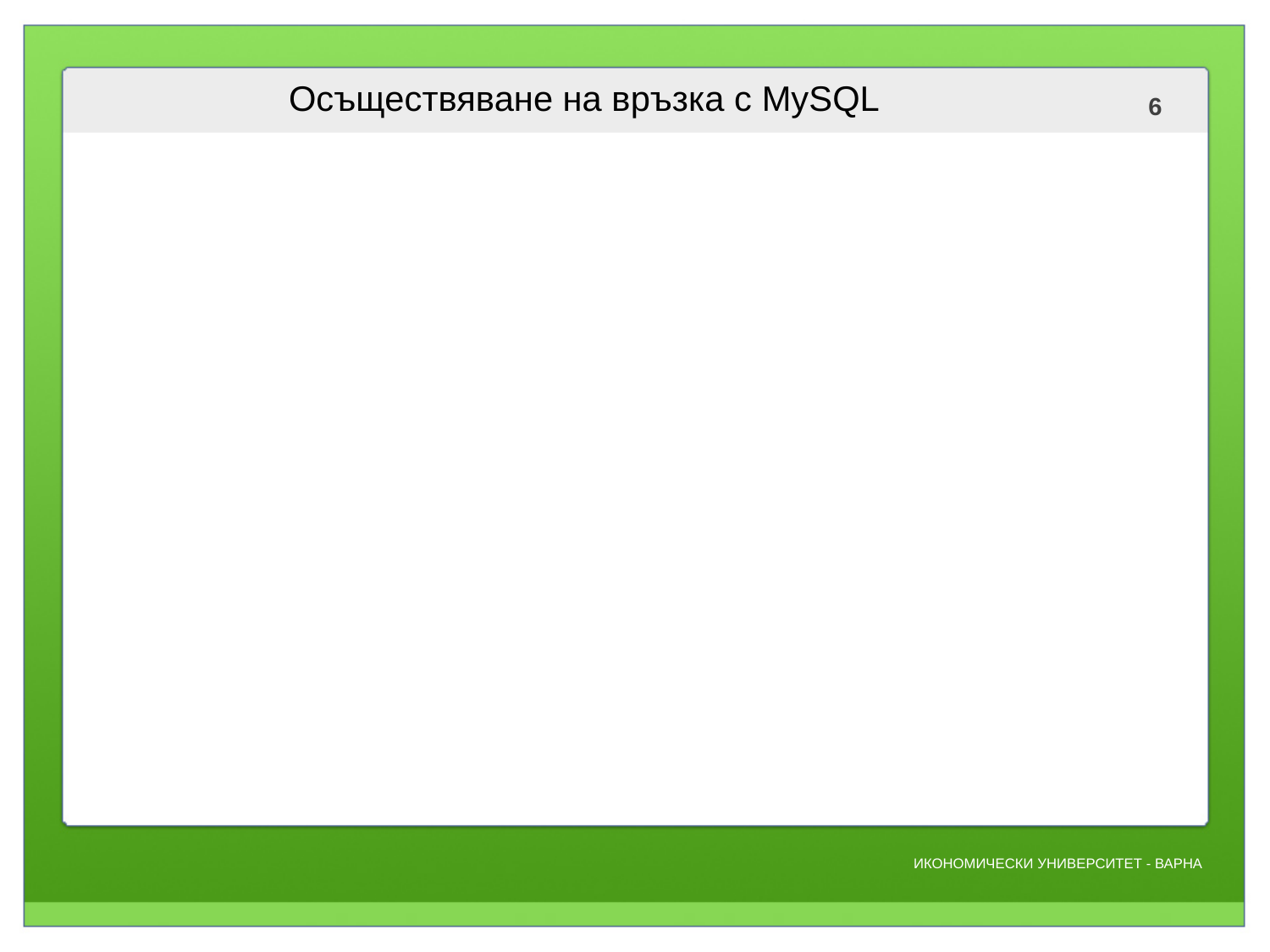

# Осъществяване на връзка с MySQL
-p парола, отговаряща на потребителското име. Потребителят въвежда паролата на нов ред.
 Ако потребителя няма парола, ключа -p може да не се задава. Ако потребителят root няма парола, добре е да се създаде такава.